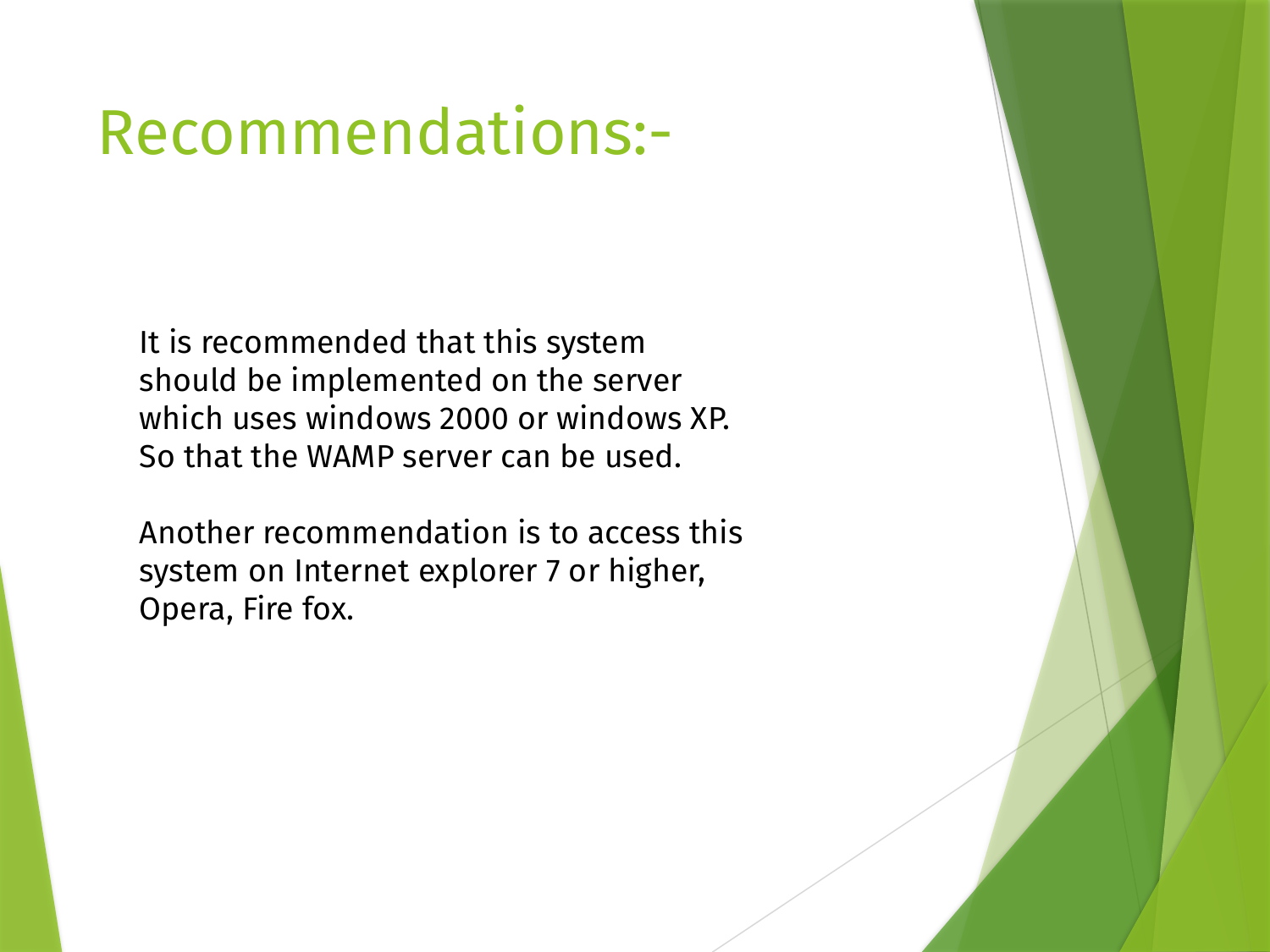

# Recommendations:-
It is recommended that this system should be implemented on the server which uses windows 2000 or windows XP. So that the WAMP server can be used.

Another recommendation is to access this system on Internet explorer 7 or higher, Opera, Fire fox.